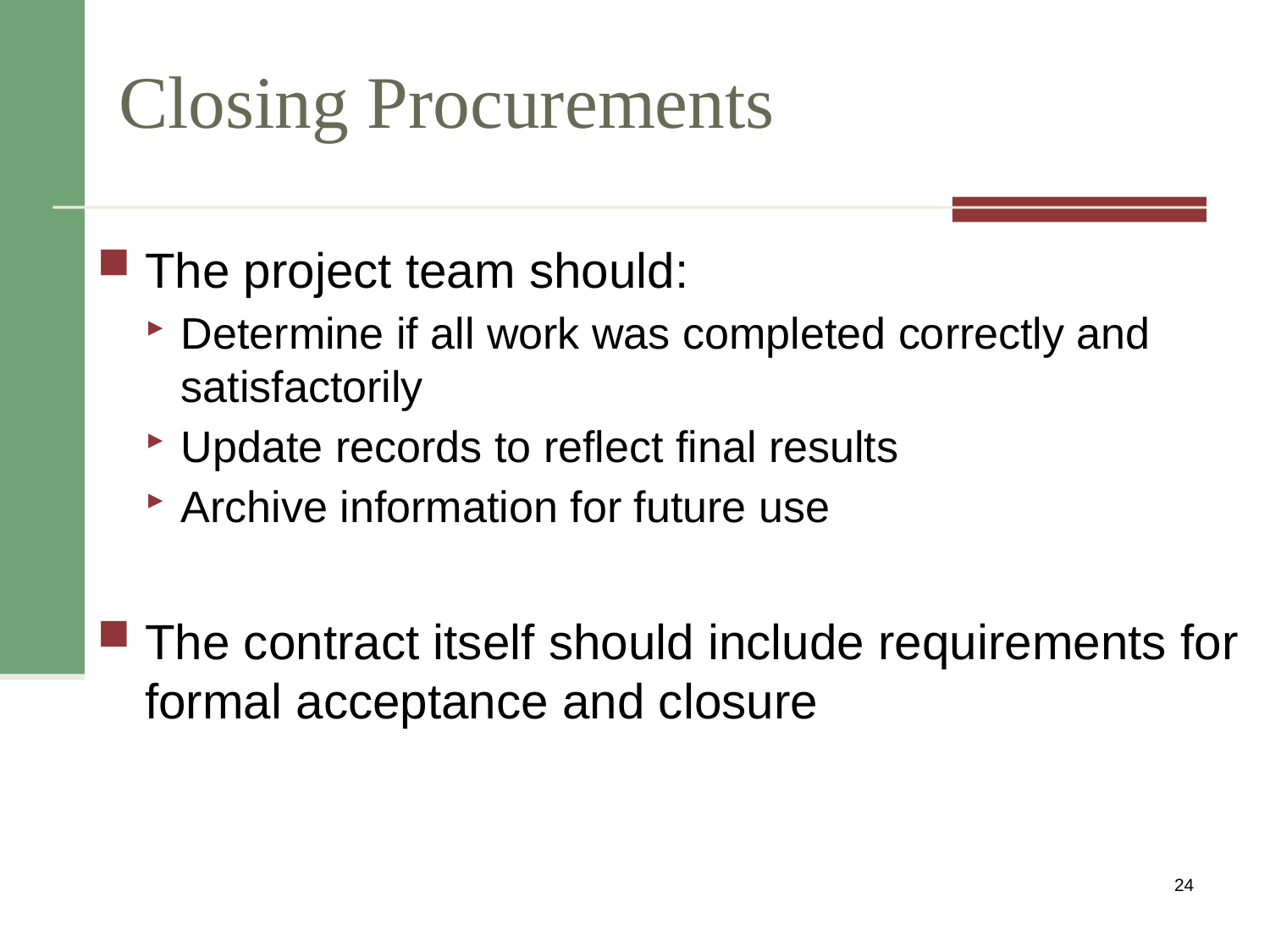

# Closing Procurements
The project team should:
Determine if all work was completed correctly and satisfactorily
Update records to reflect final results
Archive information for future use

The contract itself should include requirements for formal acceptance and closure
24